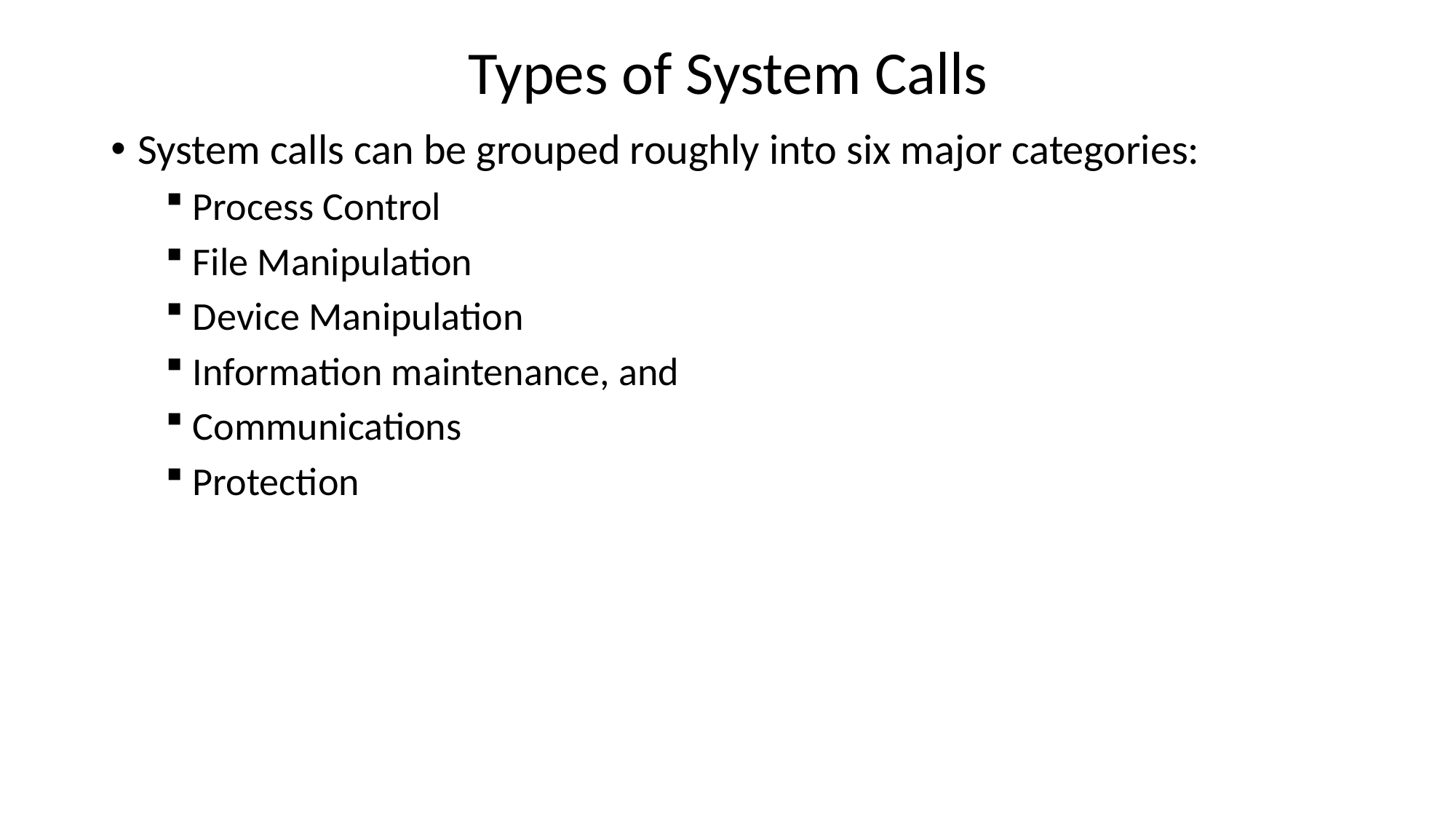

# Types of System Calls
System calls can be grouped roughly into six major categories:
Process Control
File Manipulation
Device Manipulation
Information maintenance, and
Communications
Protection